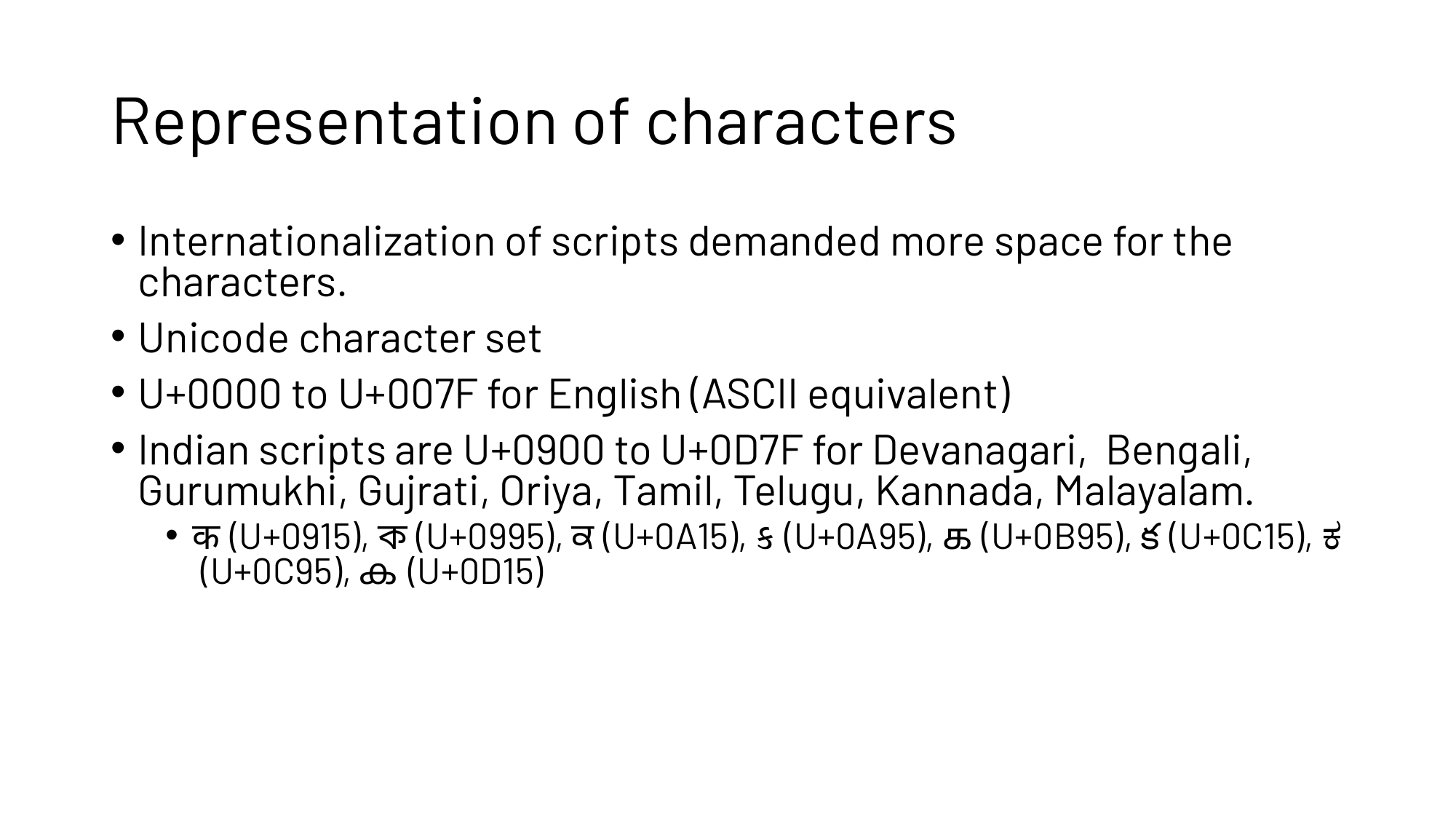

# Representation of characters
Internationalization of scripts demanded more space for the characters.
Unicode character set
U+0000 to U+007F for English (ASCII equivalent)
Indian scripts are U+0900 to U+0D7F for Devanagari,  Bengali, Gurumukhi, Gujrati, Oriya, Tamil, Telugu, Kannada, Malayalam.
क (U+0915), ক (U+0995), ਕ (U+0A15), ક (U+0A95), க (U+0B95), క (U+0C15), ಕ  (U+0C95), ക (U+0D15)